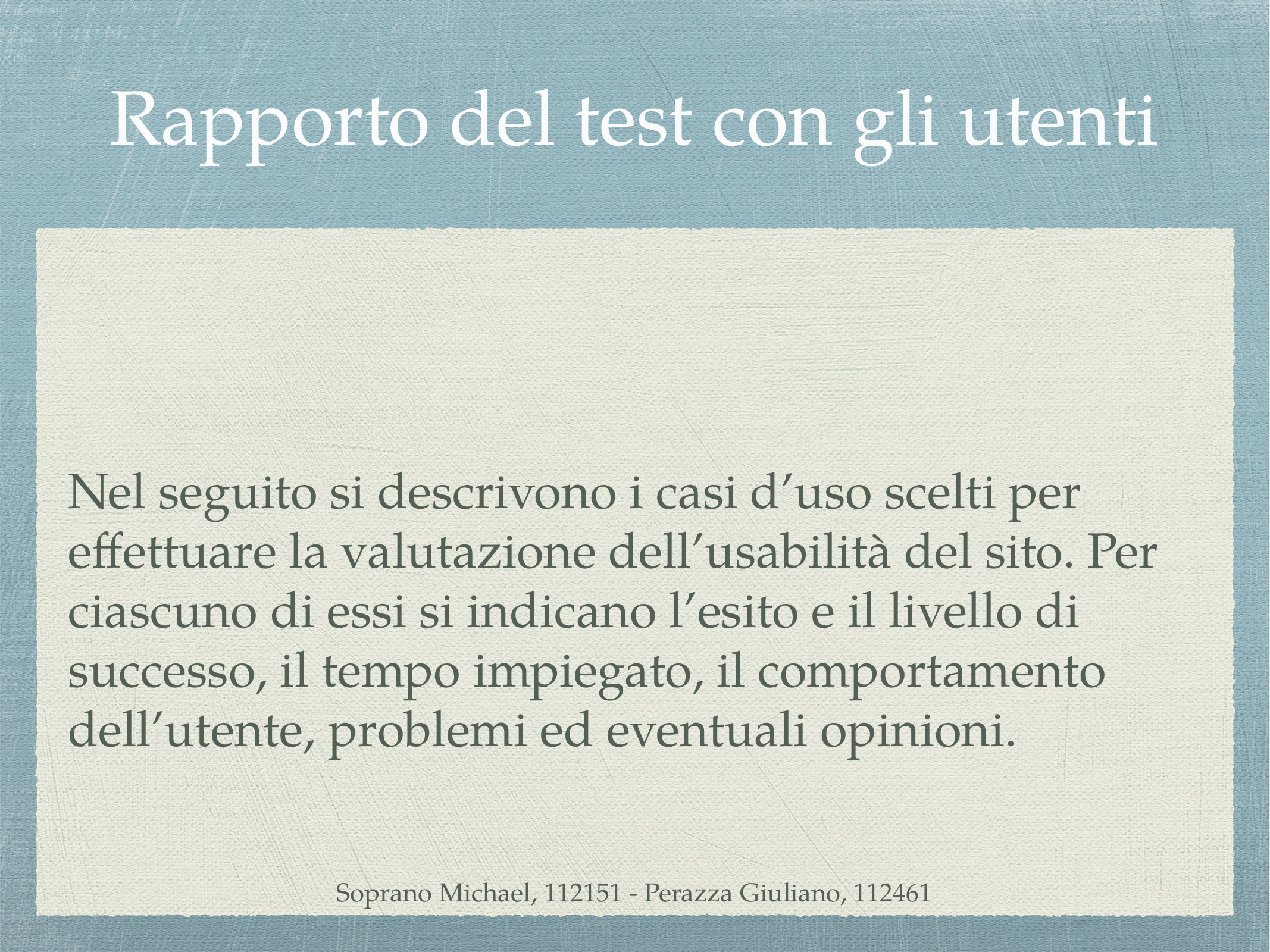

# Rapporto del test con gli utenti
Nel seguito si descrivono i casi d’uso scelti per effettuare la valutazione dell’usabilità del sito. Per ciascuno di essi si indicano l’esito e il livello di successo, il tempo impiegato, il comportamento dell’utente, problemi ed eventuali opinioni.
Soprano Michael, 112151 - Perazza Giuliano, 112461